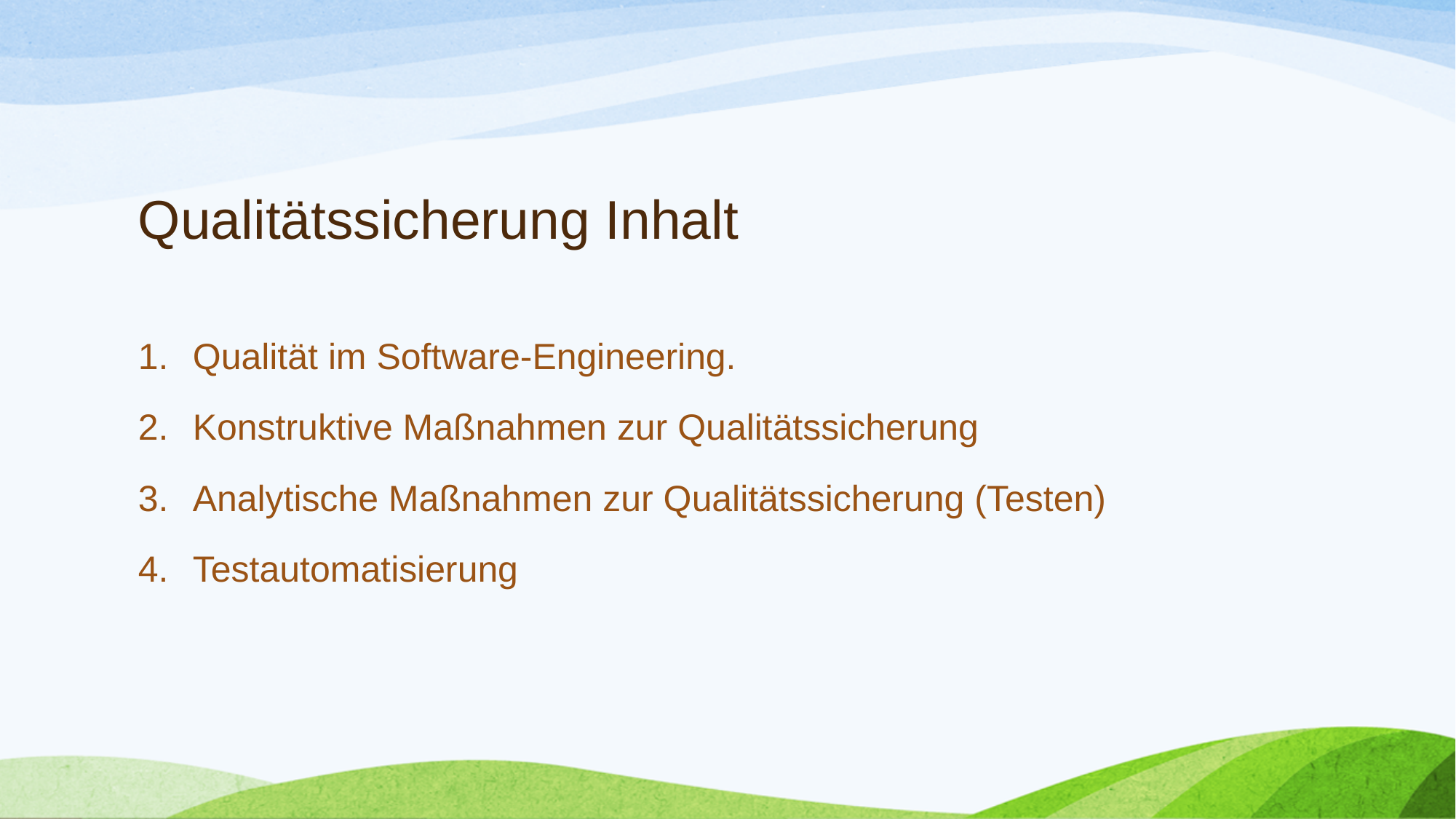

# Qualitätssicherung Inhalt
Qualität im Software-Engineering.
Konstruktive Maßnahmen zur Qualitätssicherung
Analytische Maßnahmen zur Qualitätssicherung (Testen)
Testautomatisierung